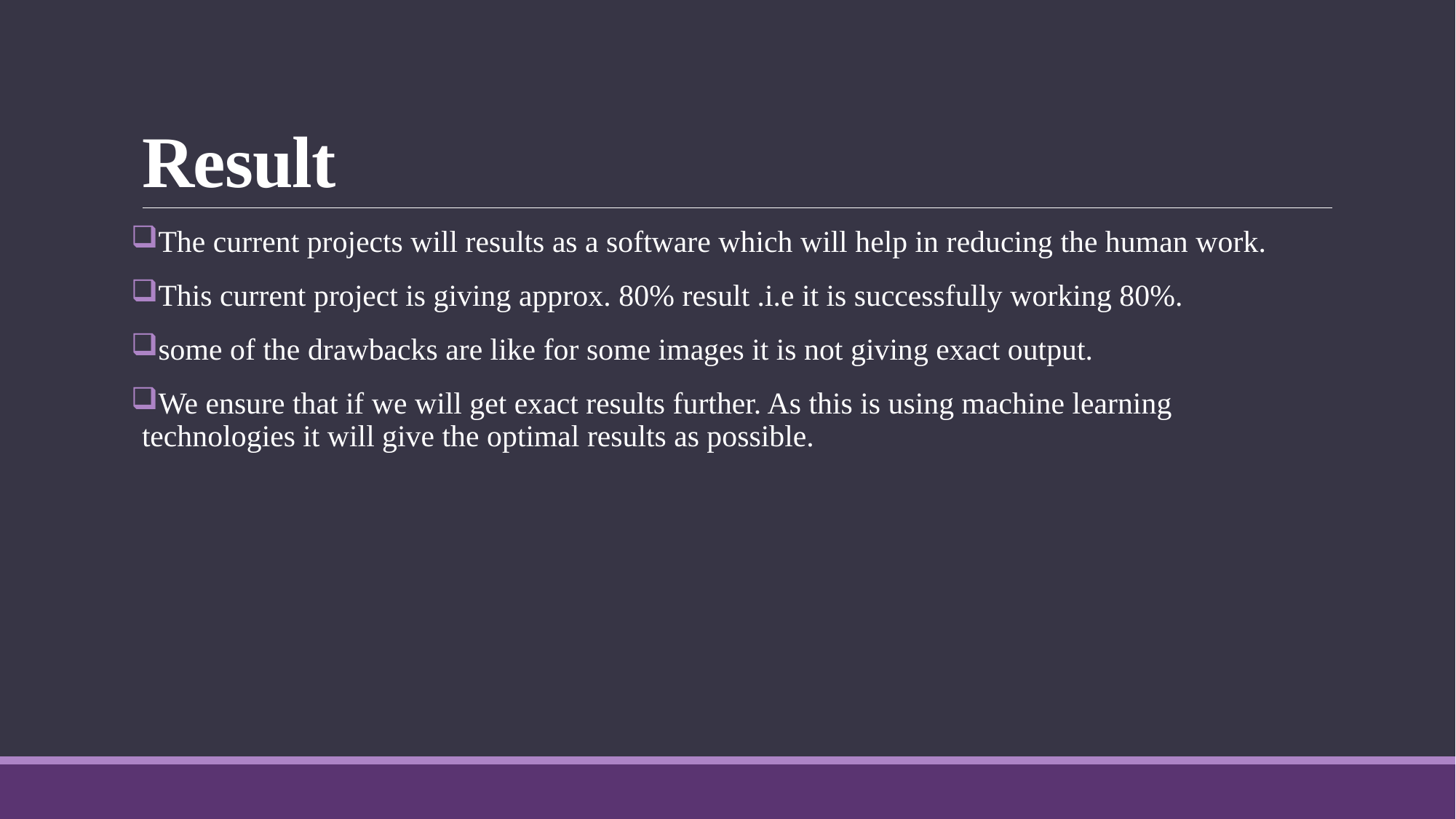

# Result
The current projects will results as a software which will help in reducing the human work.
This current project is giving approx. 80% result .i.e it is successfully working 80%.
some of the drawbacks are like for some images it is not giving exact output.
We ensure that if we will get exact results further. As this is using machine learning technologies it will give the optimal results as possible.